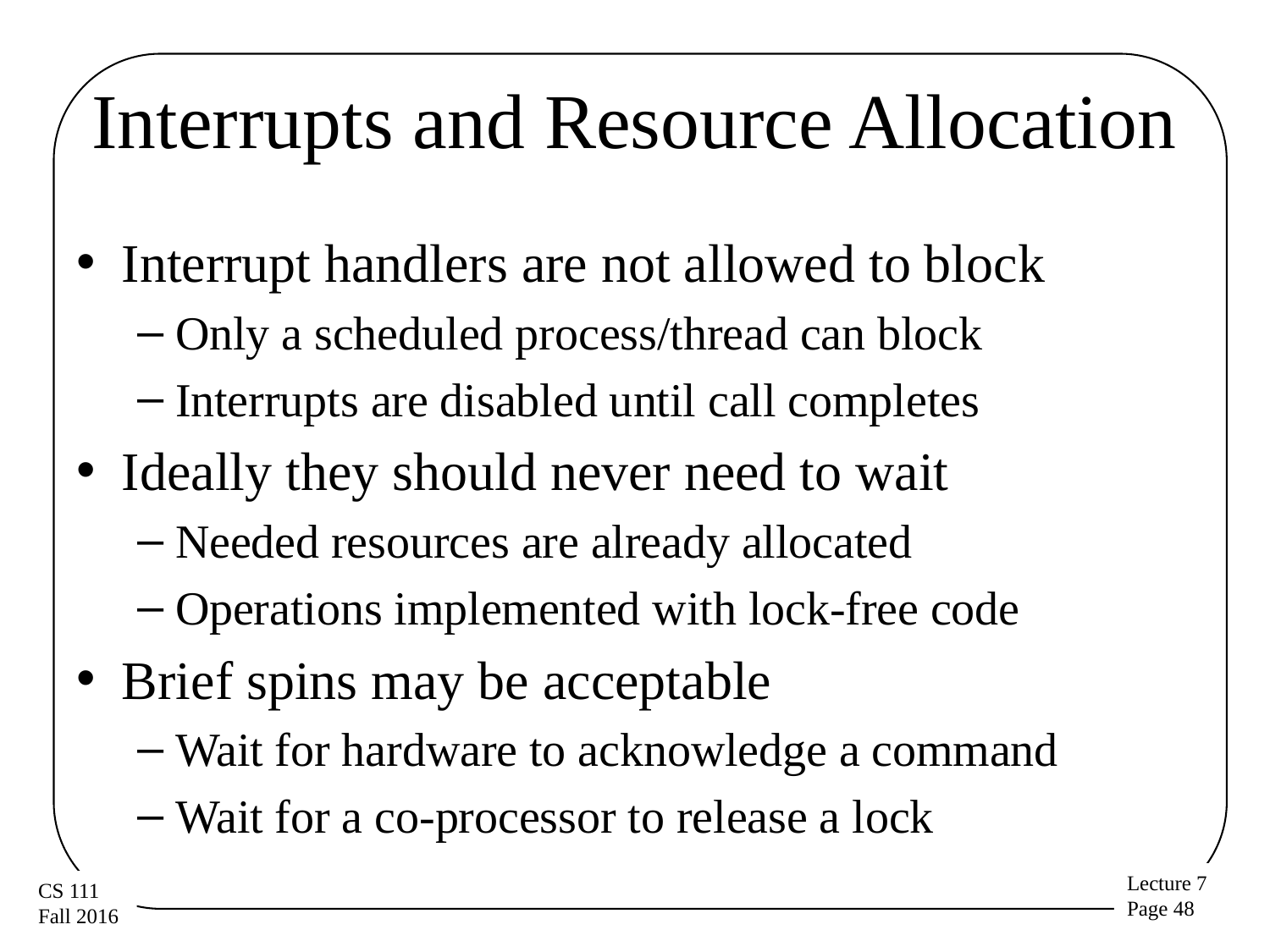

# Interrupts and Resource Allocation
Interrupt handlers are not allowed to block
Only a scheduled process/thread can block
Interrupts are disabled until call completes
Ideally they should never need to wait
Needed resources are already allocated
Operations implemented with lock-free code
Brief spins may be acceptable
Wait for hardware to acknowledge a command
Wait for a co-processor to release a lock